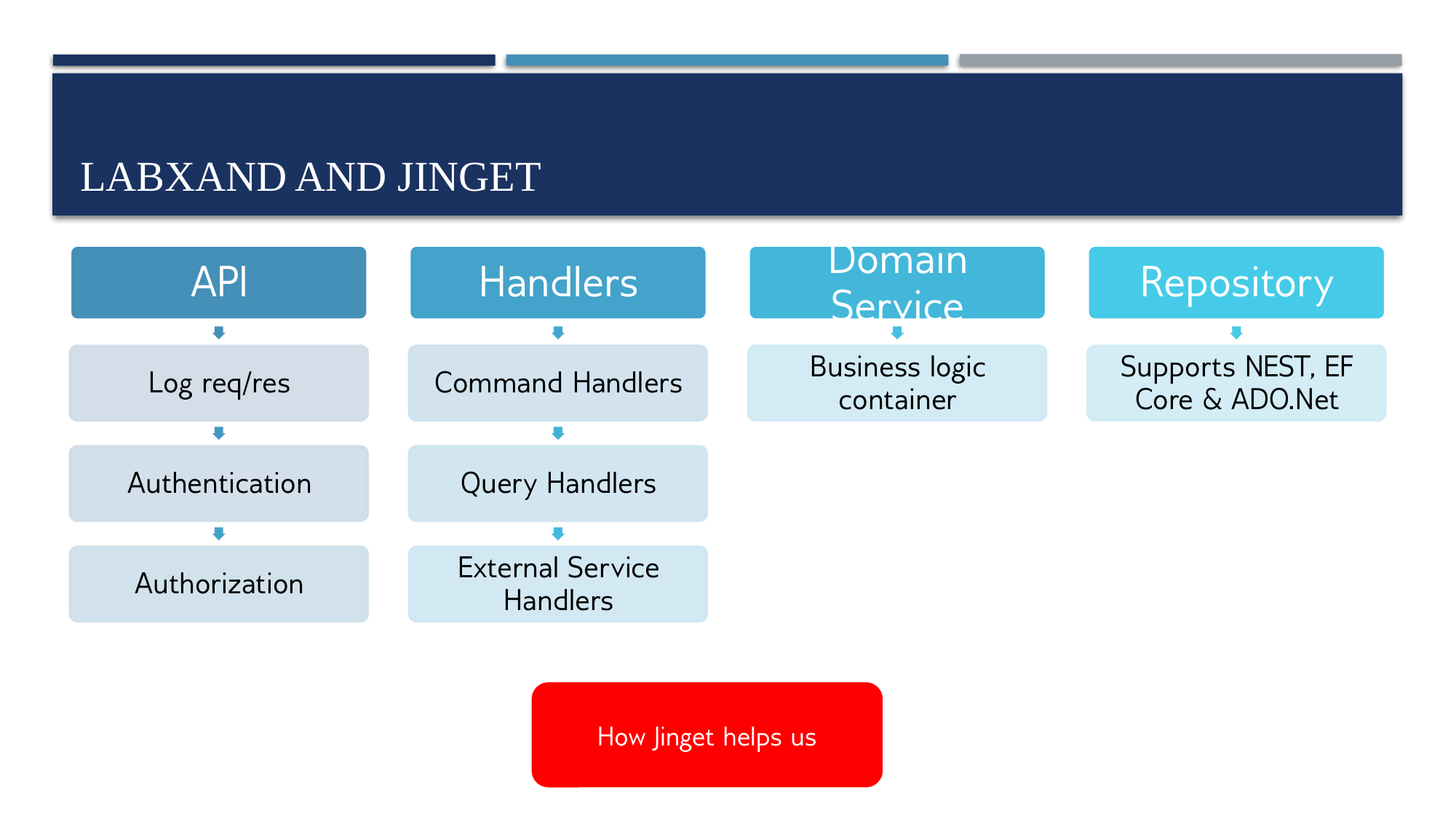

# Labxand and Jinget
API
Log req/res
Authentication
Authorization
Handlers
Command Handlers
Query Handlers
External Service Handlers
Domain Service
Business logic container
Repository
Supports NEST, EF Core & ADO.Net
How Jinget helps us